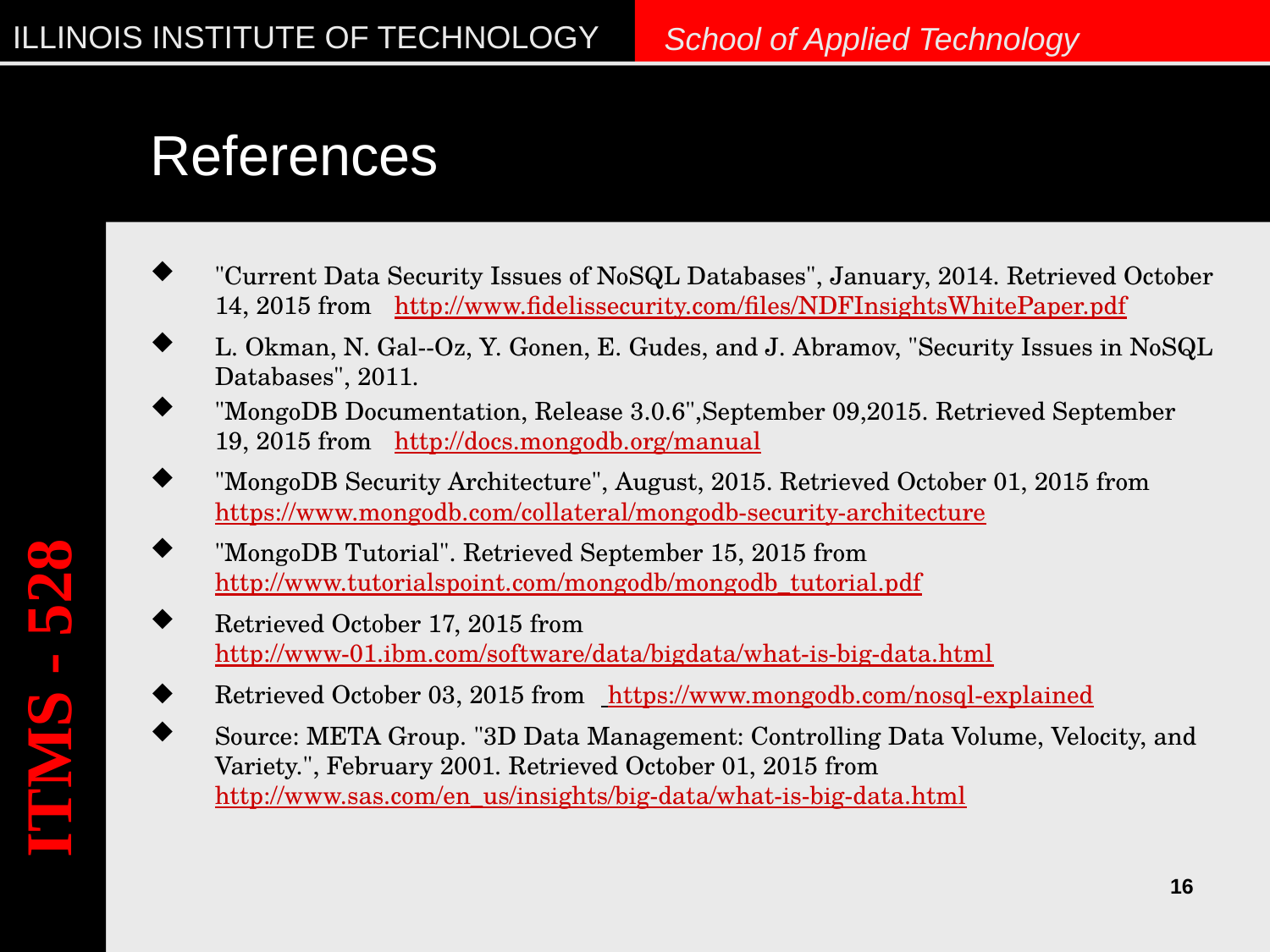

# References
"Current Data Security Issues of NoSQL Databases", January, 2014. Retrieved October 14, 2015 from   http://www.fidelissecurity.com/files/NDFInsightsWhitePaper.pdf
L. Okman, N. Gal-‐Oz, Y. Gonen, E. Gudes, and J. Abramov, "Security Issues in NoSQL Databases", 2011.
"MongoDB Documentation, Release 3.0.6",September 09,2015. Retrieved September 19, 2015 from   http://docs.mongodb.org/manual
"MongoDB Security Architecture", August, 2015. Retrieved October 01, 2015 from  https://www.mongodb.com/collateral/mongodb-security-architecture
"MongoDB Tutorial". Retrieved September 15, 2015 from http://www.tutorialspoint.com/mongodb/mongodb_tutorial.pdf
Retrieved October 17, 2015 from   http://www-01.ibm.com/software/data/bigdata/what-is-big-data.html
Retrieved October 03, 2015 from   https://www.mongodb.com/nosql-explained
Source: META Group. "3D Data Management: Controlling Data Volume, Velocity, and Variety.", February 2001. Retrieved October 01, 2015 from  http://www.sas.com/en_us/insights/big-data/what-is-big-data.html

ITMS - 528
16